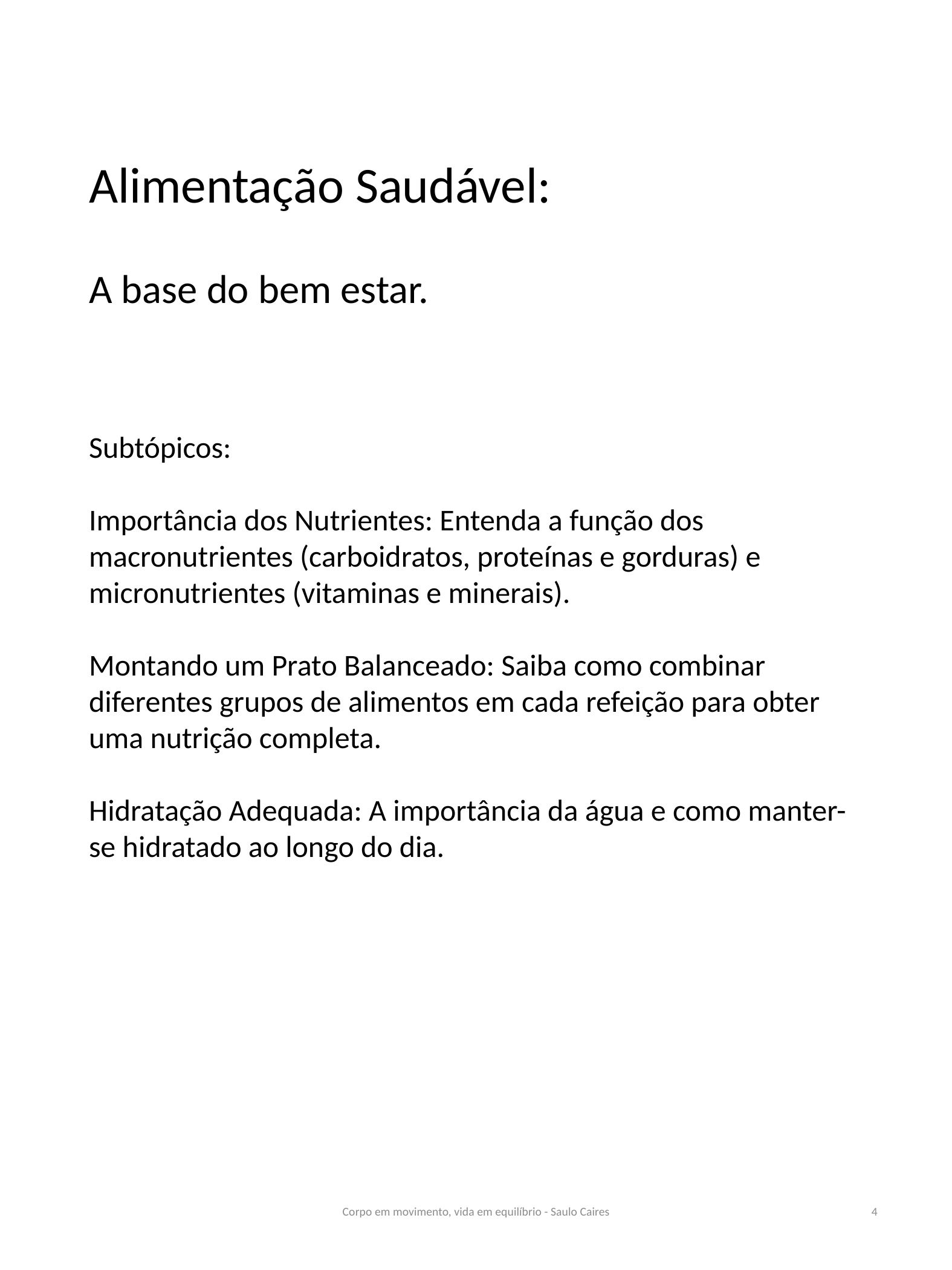

# Alimentação Saudável: A base do bem estar.
REGRAS
USE FONTES MÚLTIPLAS DE 8
UTILIZE POUCOS TEXTOS
TER UM LAYOUT AGRADÁVEL

Subtópicos:

Importância dos Nutrientes: Entenda a função dos macronutrientes (carboidratos, proteínas e gorduras) e micronutrientes (vitaminas e minerais).

Montando um Prato Balanceado: Saiba como combinar diferentes grupos de alimentos em cada refeição para obter uma nutrição completa.

Hidratação Adequada: A importância da água e como manter-se hidratado ao longo do dia.
Corpo em movimento, vida em equilíbrio - Saulo Caires
4